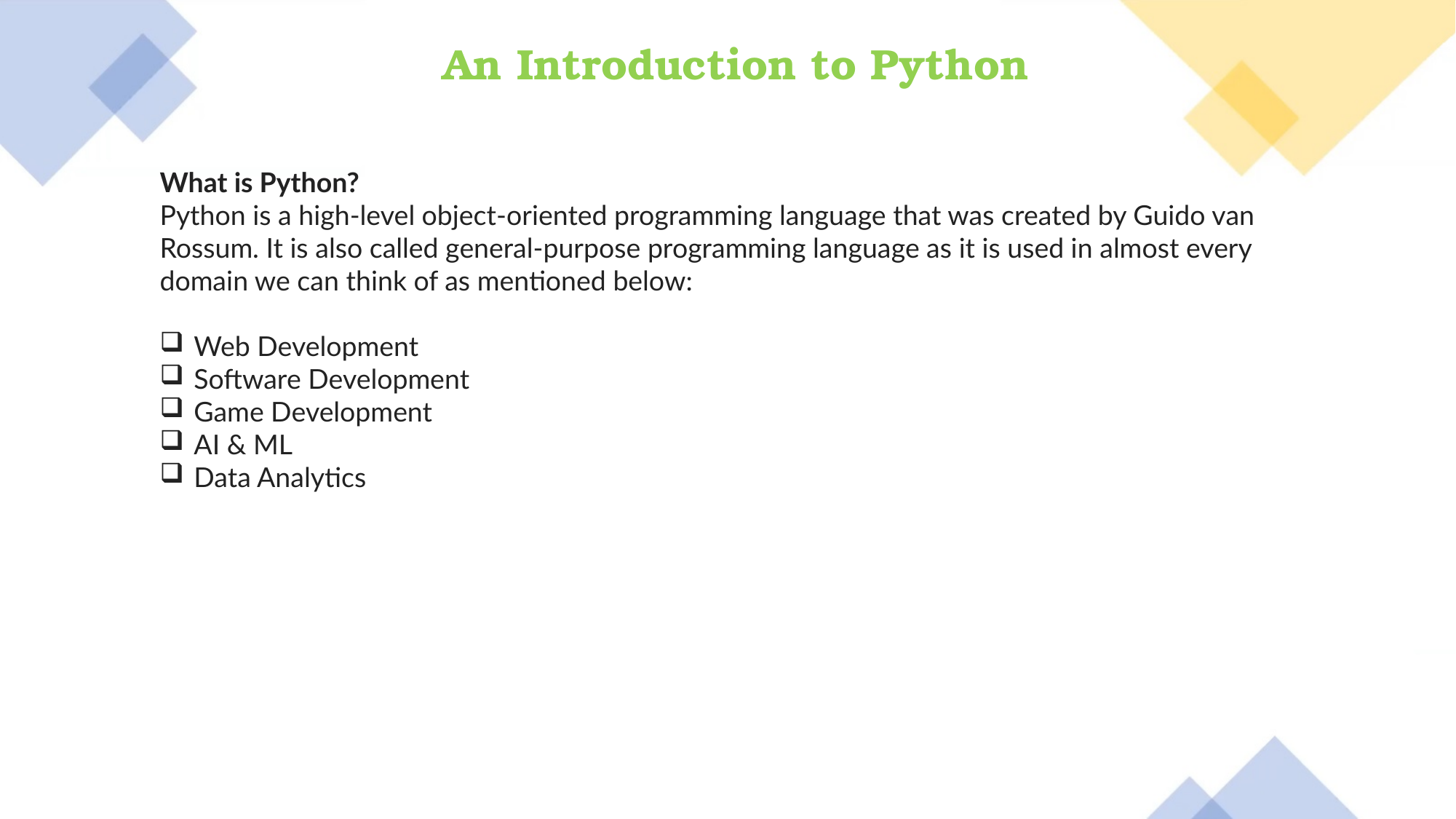

An Introduction to Python
What is Python?
Python is a high-level object-oriented programming language that was created by Guido van Rossum. It is also called general-purpose programming language as it is used in almost every domain we can think of as mentioned below:

Web Development
Software Development
Game Development
AI & ML
Data Analytics